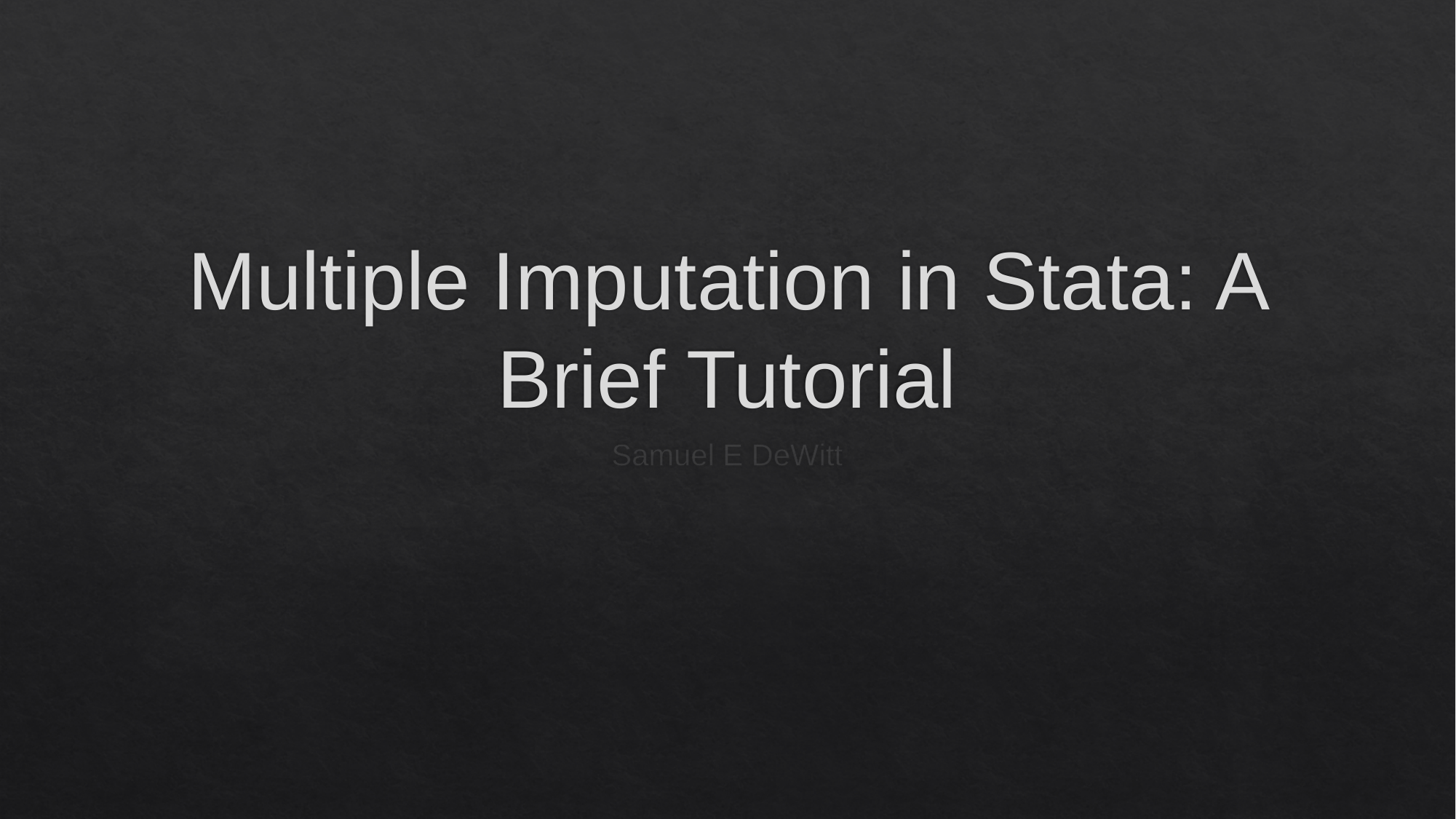

# Multiple Imputation in Stata: A Brief Tutorial
Samuel E DeWitt